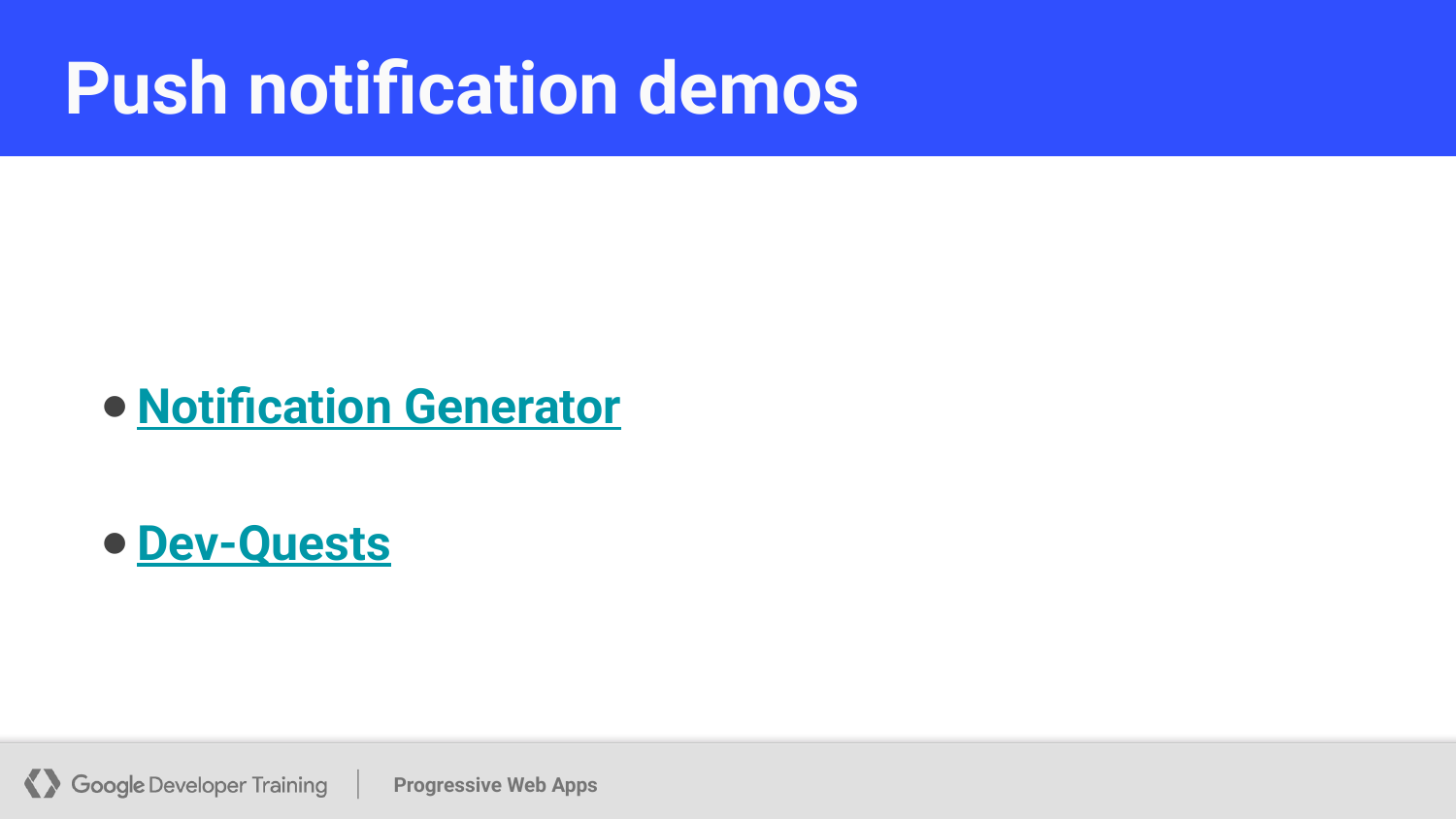

# Push notification demos
Notification Generator
Dev-Quests